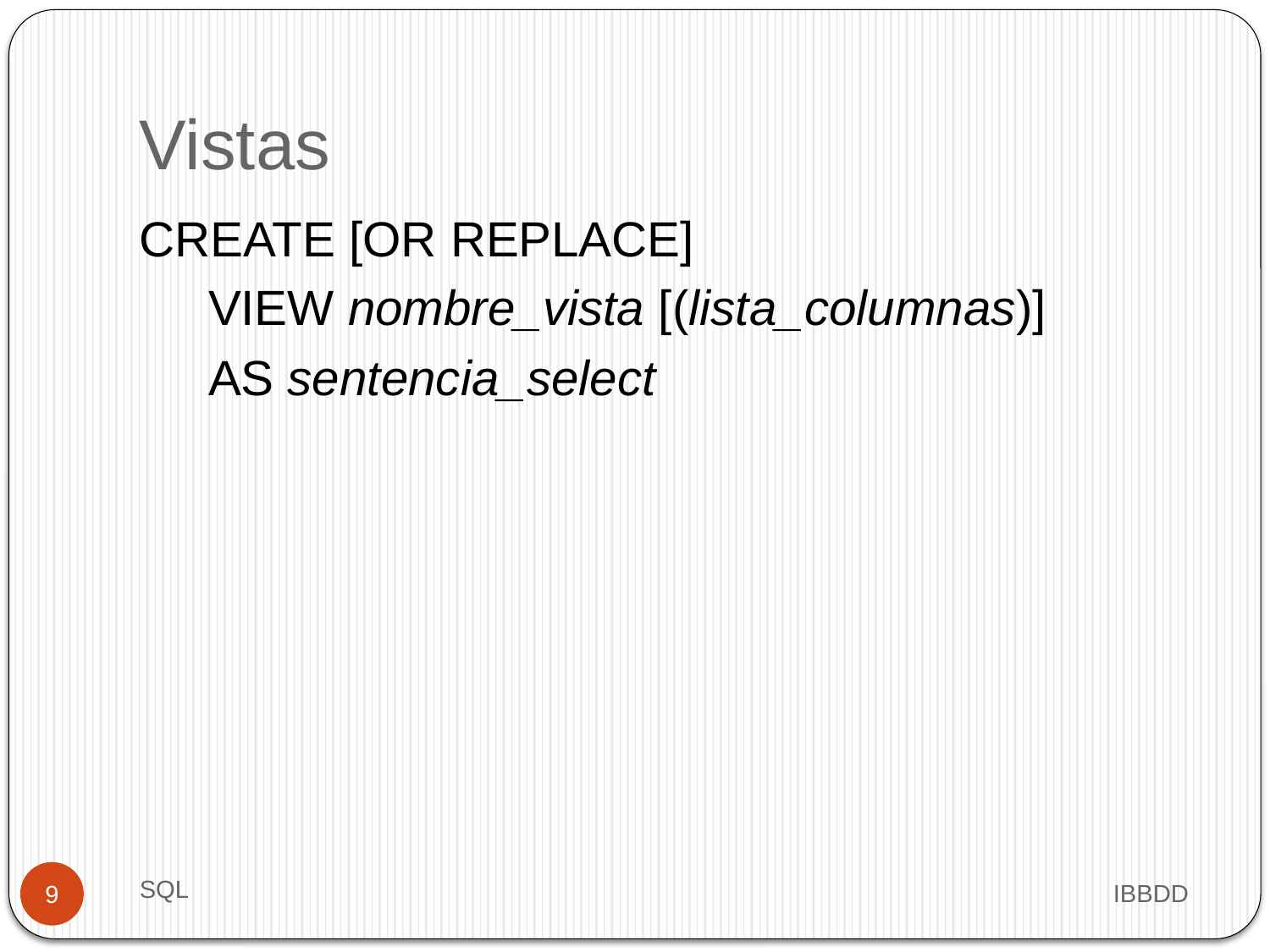

# Vistas
CREATE [OR REPLACE]
     VIEW nombre_vista [(lista_columnas)]
     AS sentencia_select
SQL
IBBDD
9